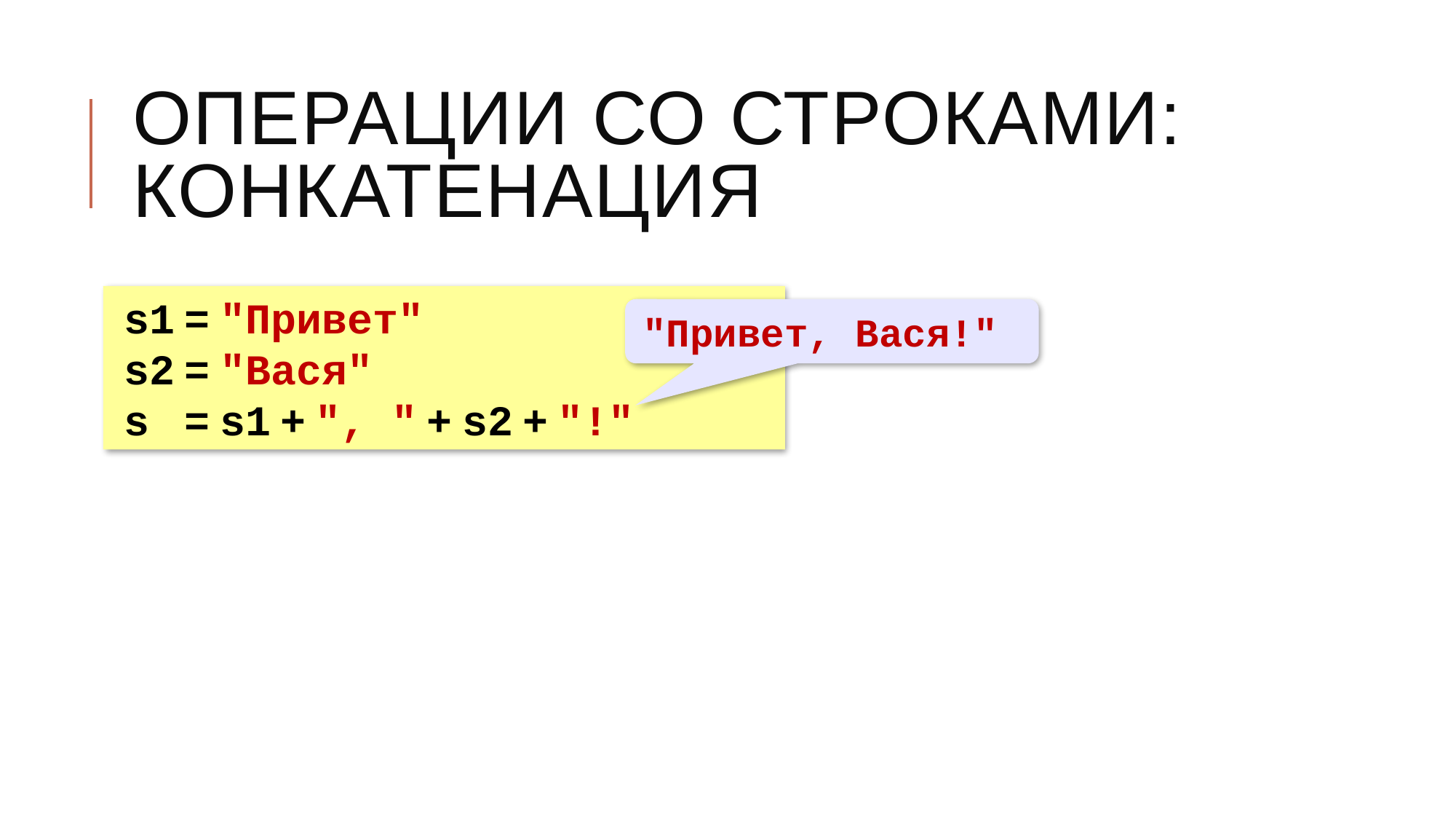

# Операции со строками: конкатенация
s1 = "Привет"
s2 = "Вася"
s  = s1 + ", " + s2 + "!"
"Привет, Вася!"